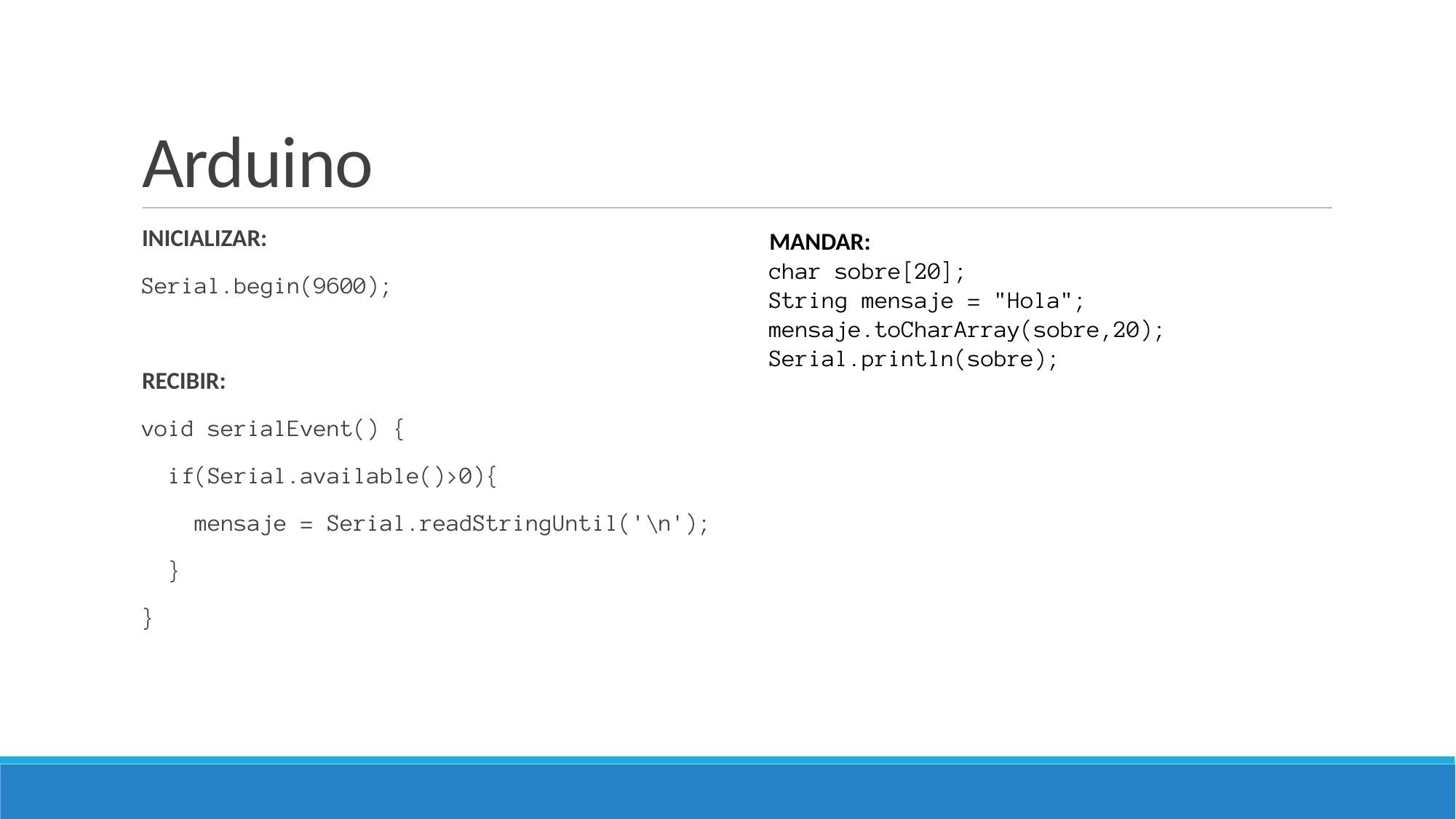

# Arduino
INICIALIZAR:
Serial.begin(9600);

RECIBIR:
void serialEvent() {
  if(Serial.available()>0){
    mensaje = Serial.readStringUntil('\n');
  }
}
MANDAR:
char sobre[20];
String mensaje = "Hola";
mensaje.toCharArray(sobre,20);
Serial.println(sobre);